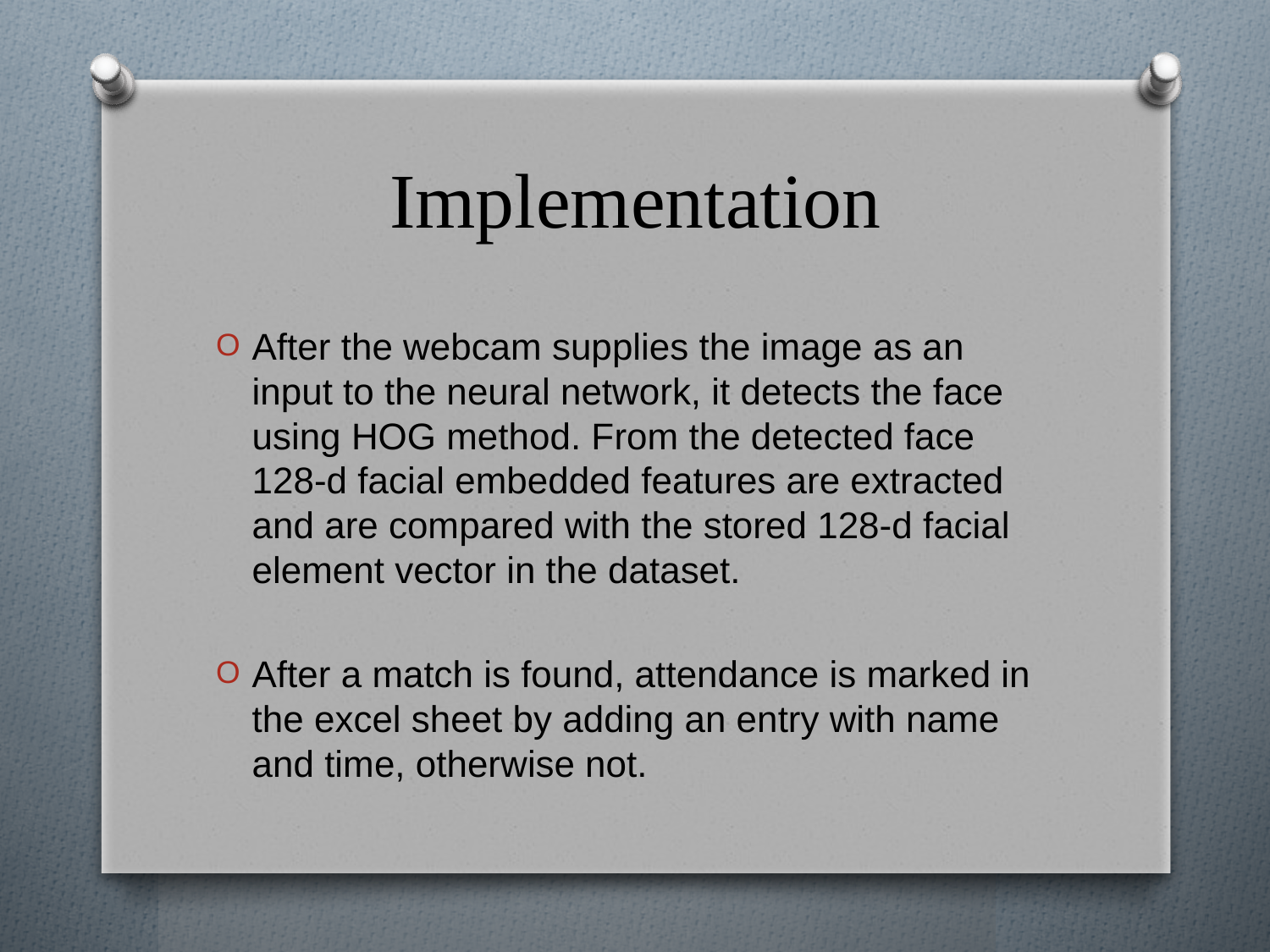

# Implementation

After the webcam supplies the image as an input to the neural network, it detects the face using HOG method. From the detected face 128-d facial embedded features are extracted and are compared with the stored 128-d facial element vector in the dataset.

After a match is found, attendance is marked in the excel sheet by adding an entry with name and time, otherwise not.